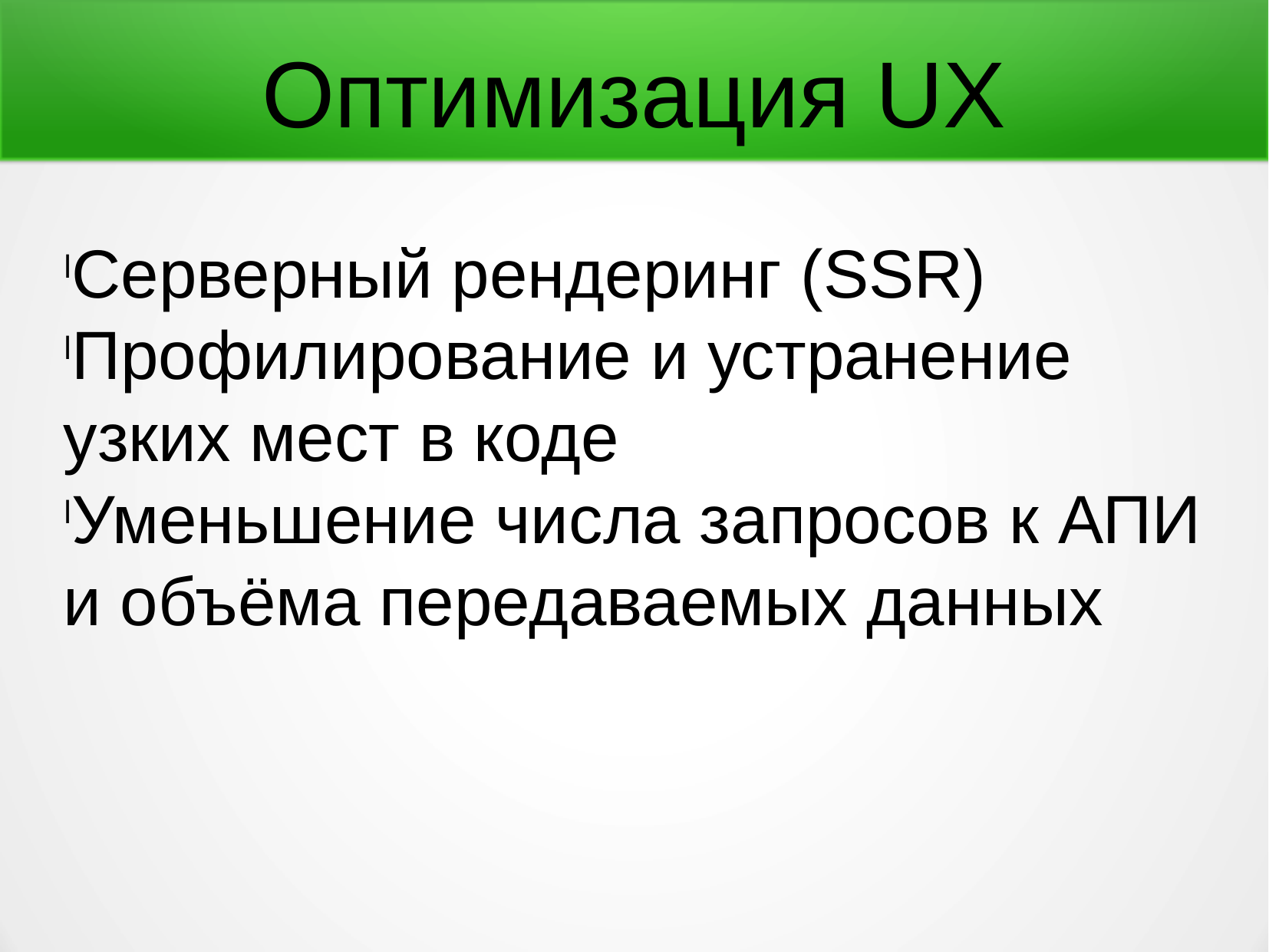

Оптимизация UX
Серверный рендеринг (SSR)
Профилирование и устранение узких мест в коде
Уменьшение числа запросов к АПИ и объёма передаваемых данных